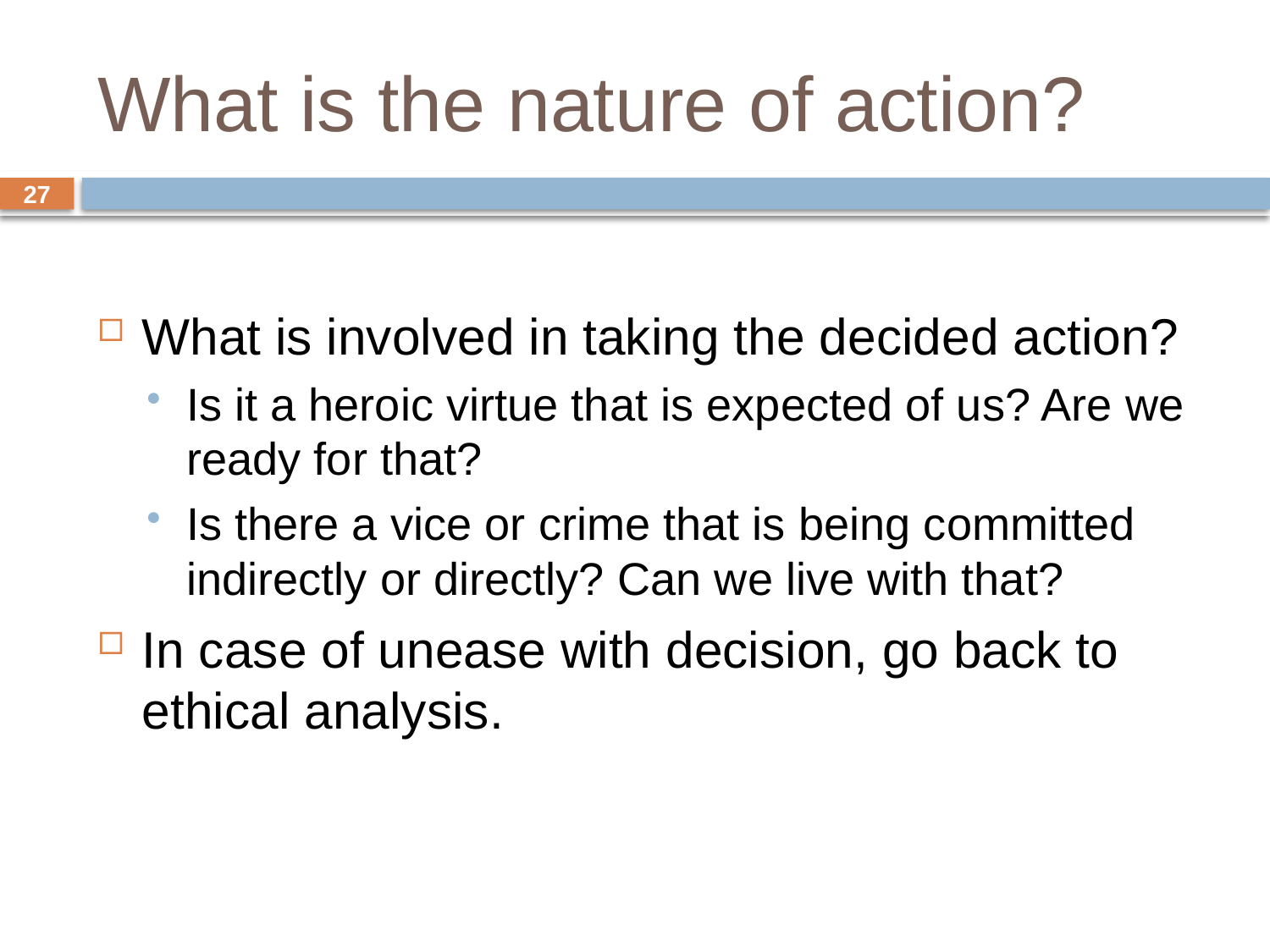

# What is the nature of action?
27
What is involved in taking the decided action?
Is it a heroic virtue that is expected of us? Are we ready for that?
Is there a vice or crime that is being committed indirectly or directly? Can we live with that?
In case of unease with decision, go back to ethical analysis.